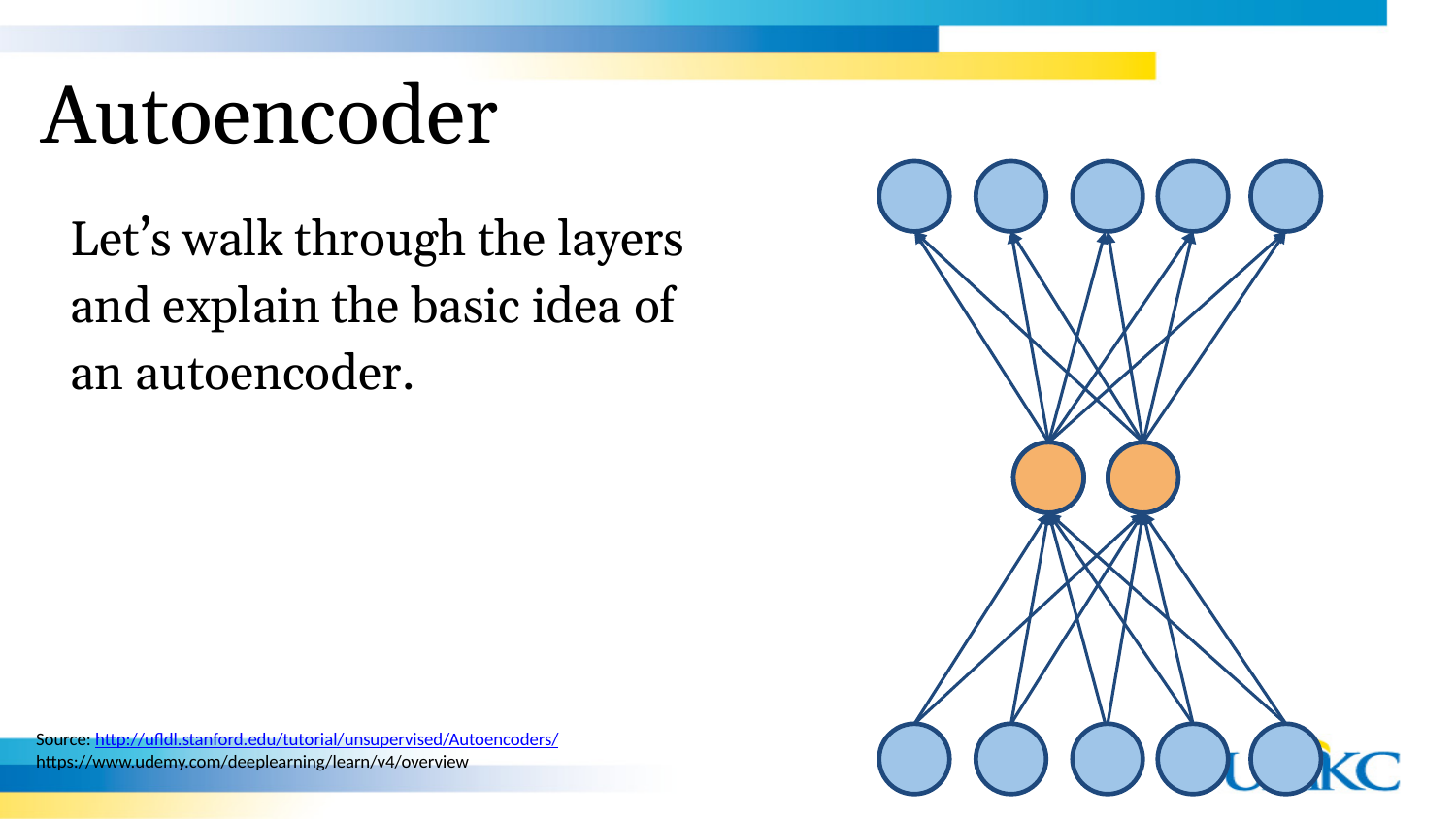

Autoencoder

Let’s walk through the layers and explain the basic idea of an autoencoder.

Source: http://ufldl.stanford.edu/tutorial/unsupervised/Autoencoders/
https://www.udemy.com/deeplearning/learn/v4/overview